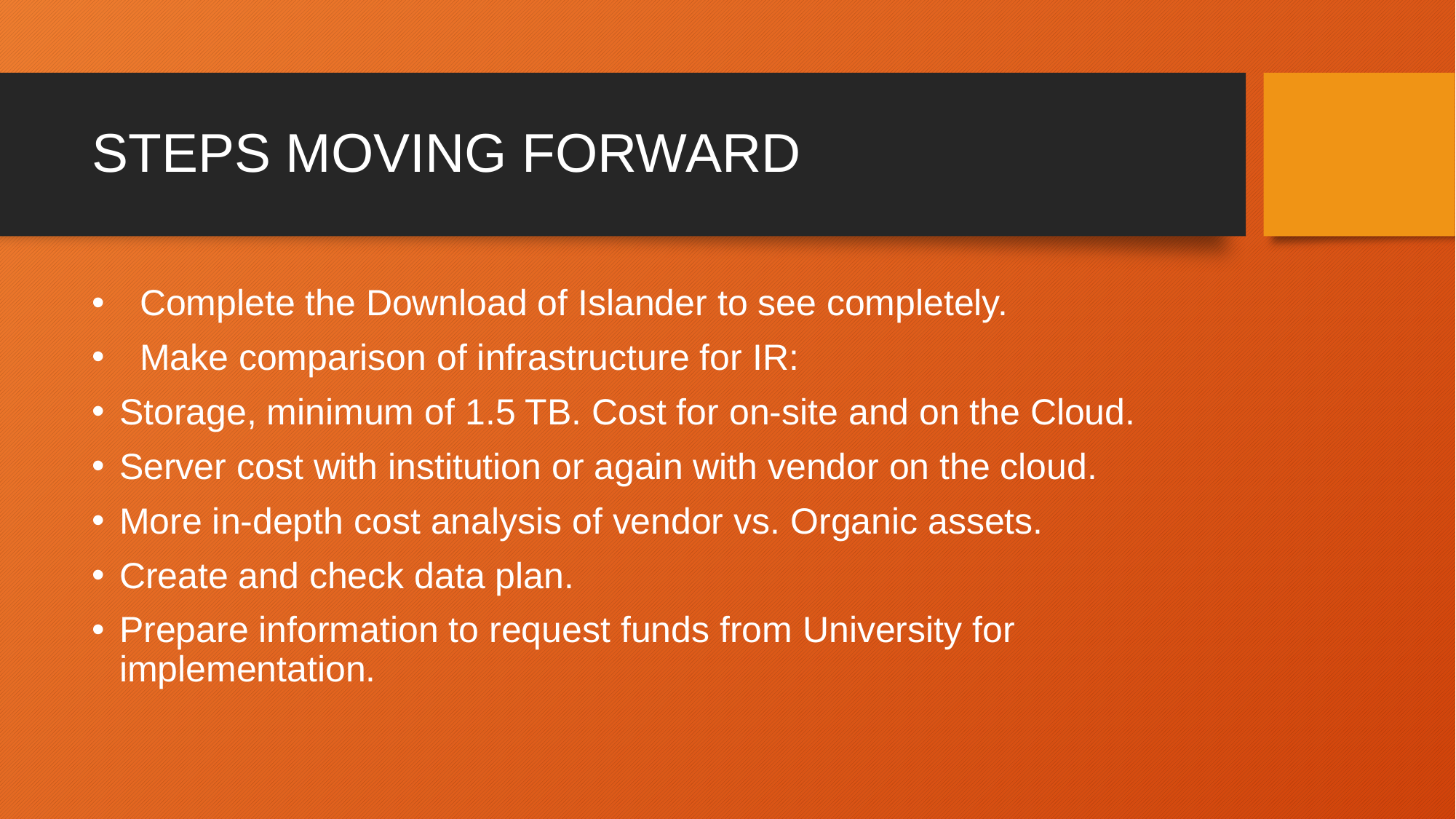

# STEPS MOVING FORWARD
  Complete the Download of Islander to see completely.
  Make comparison of infrastructure for IR:
Storage, minimum of 1.5 TB. Cost for on-site and on the Cloud.
Server cost with institution or again with vendor on the cloud.
More in-depth cost analysis of vendor vs. Organic assets.
Create and check data plan.
Prepare information to request funds from University for implementation.